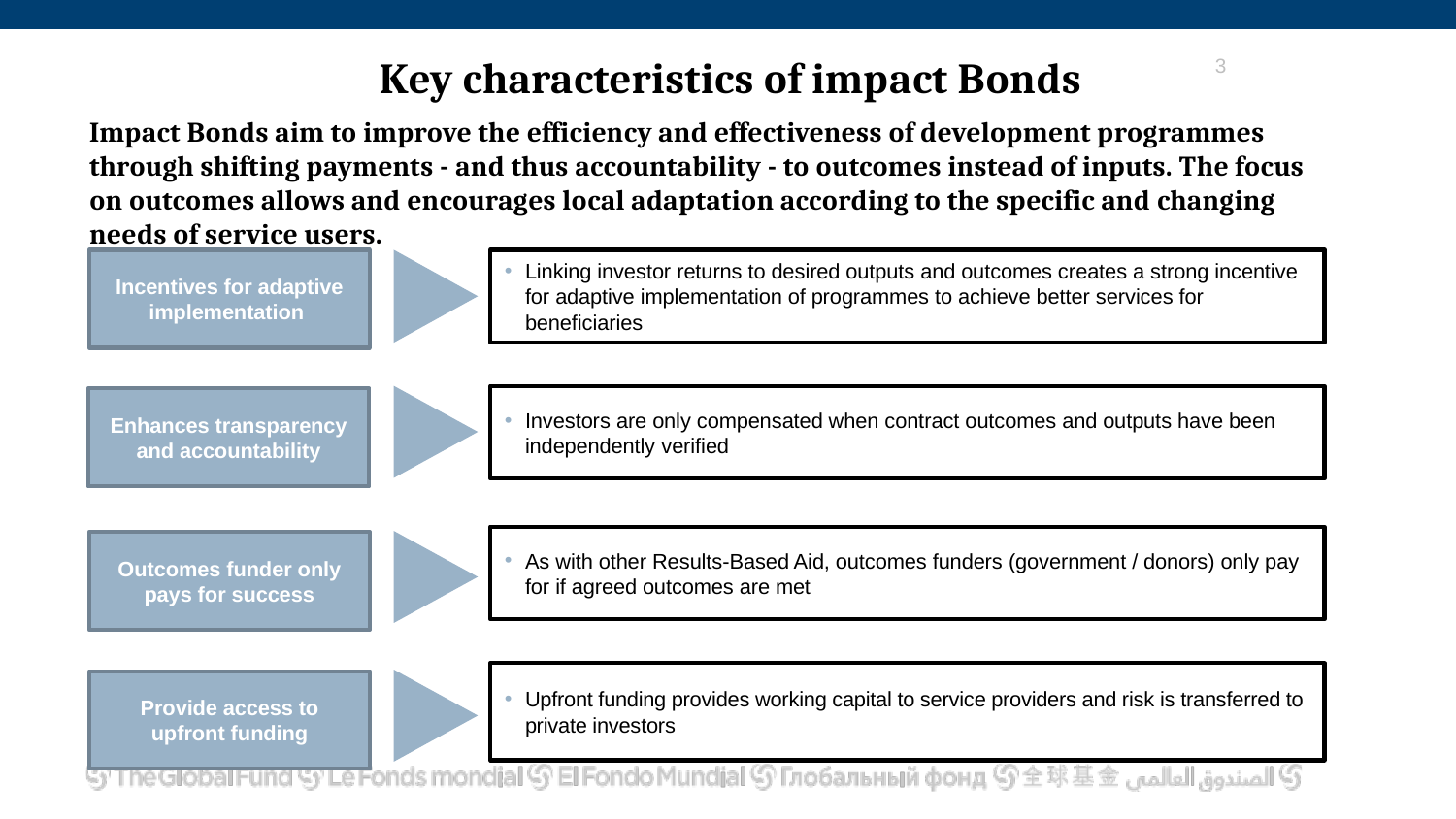

3
# Key characteristics of impact Bonds
Impact Bonds aim to improve the efficiency and effectiveness of development programmes through shifting payments - and thus accountability - to outcomes instead of inputs. The focus on outcomes allows and encourages local adaptation according to the specific and changing needs of service users.
Incentives for adaptive implementation
Linking investor returns to desired outputs and outcomes creates a strong incentive for adaptive implementation of programmes to achieve better services for beneficiaries

Investors are only compensated when contract outcomes and outputs have been independently verified
Enhances transparency and accountability

As with other Results-Based Aid, outcomes funders (government / donors) only pay for if agreed outcomes are met
Outcomes funder only pays for success

Upfront funding provides working capital to service providers and risk is transferred to private investors
Provide access to upfront funding